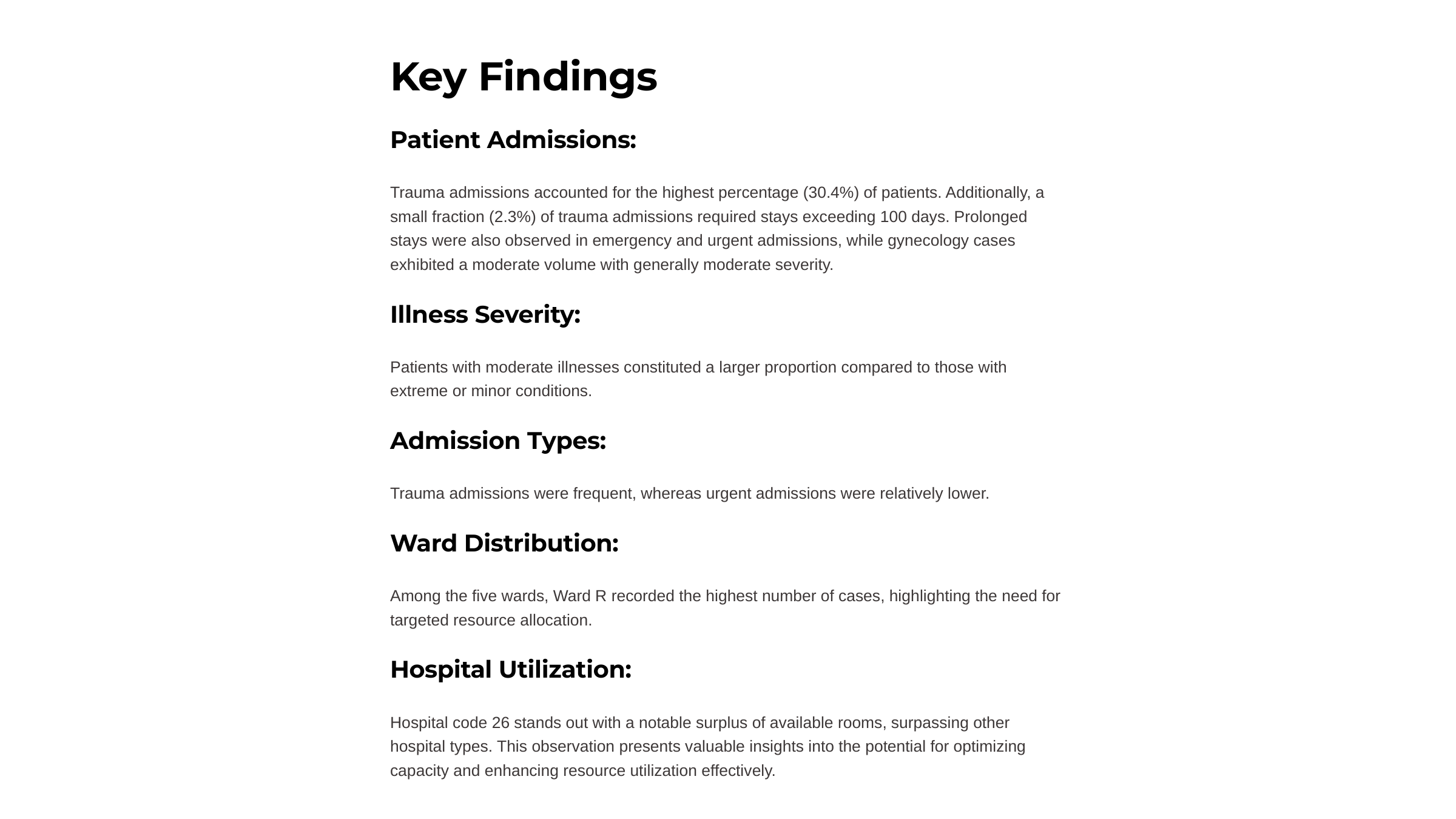

Key Findings
Patient Admissions:
Trauma admissions accounted for the highest percentage (30.4%) of patients. Additionally, a small fraction (2.3%) of trauma admissions required stays exceeding 100 days. Prolonged stays were also observed in emergency and urgent admissions, while gynecology cases exhibited a moderate volume with generally moderate severity.
Illness Severity:
Patients with moderate illnesses constituted a larger proportion compared to those with extreme or minor conditions.
Admission Types:
Trauma admissions were frequent, whereas urgent admissions were relatively lower.
Ward Distribution:
Among the five wards, Ward R recorded the highest number of cases, highlighting the need for targeted resource allocation.
Hospital Utilization:
Hospital code 26 stands out with a notable surplus of available rooms, surpassing other hospital types. This observation presents valuable insights into the potential for optimizing capacity and enhancing resource utilization effectively.